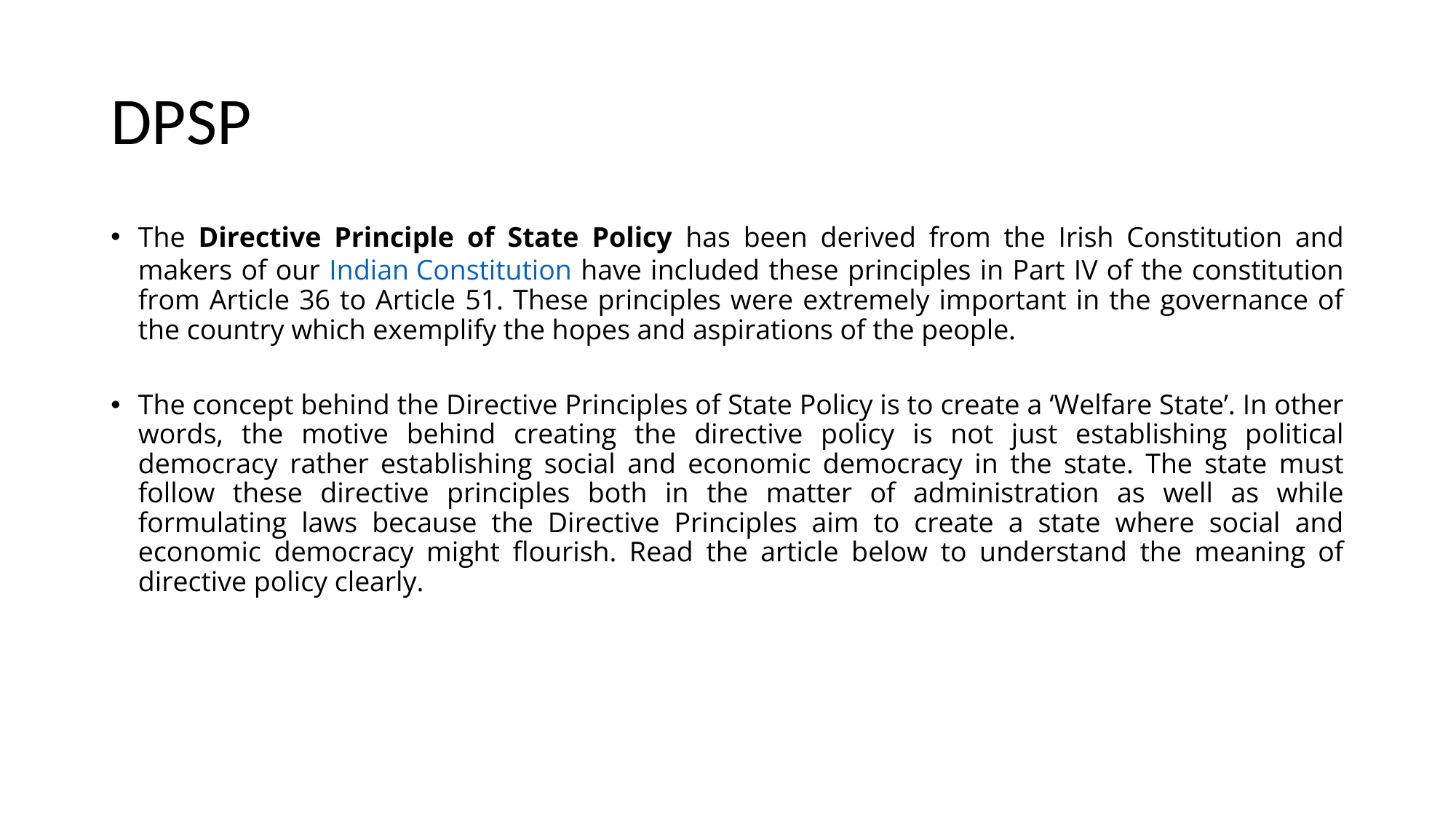

# DPSP
The Directive Principle of State Policy has been derived from the Irish Constitution and makers of our Indian Constitution have included these principles in Part IV of the constitution from Article 36 to Article 51. These principles were extremely important in the governance of the country which exemplify the hopes and aspirations of the people.

The concept behind the Directive Principles of State Policy is to create a ‘Welfare State’. In other words, the motive behind creating the directive policy is not just establishing political democracy rather establishing social and economic democracy in the state. The state must follow these directive principles both in the matter of administration as well as while formulating laws because the Directive Principles aim to create a state where social and economic democracy might flourish. Read the article below to understand the meaning of directive policy clearly.